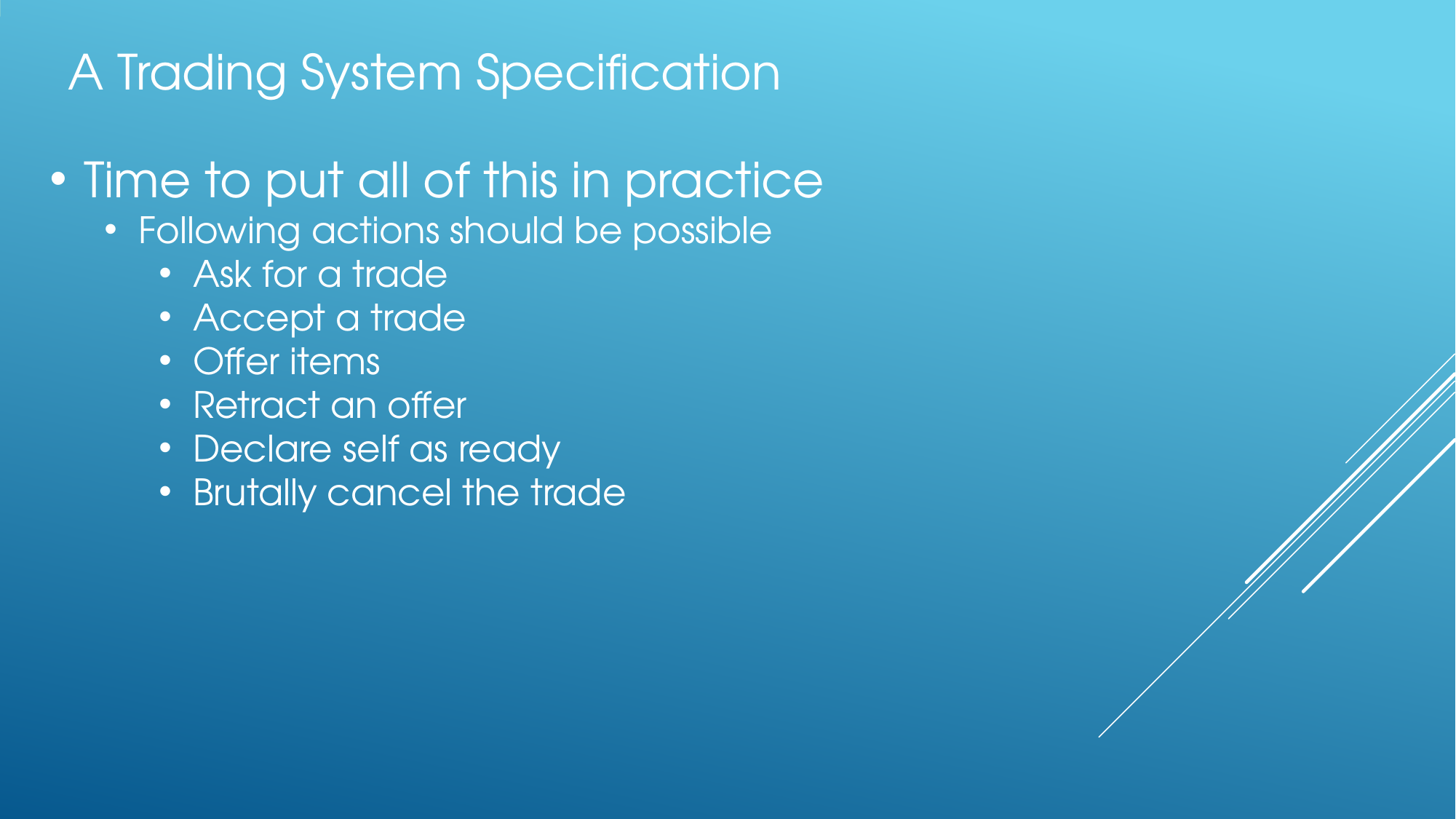

A Trading System Specification
Time to put all of this in practice
Following actions should be possible
Ask for a trade
Accept a trade
Offer items
Retract an offer
Declare self as ready
Brutally cancel the trade